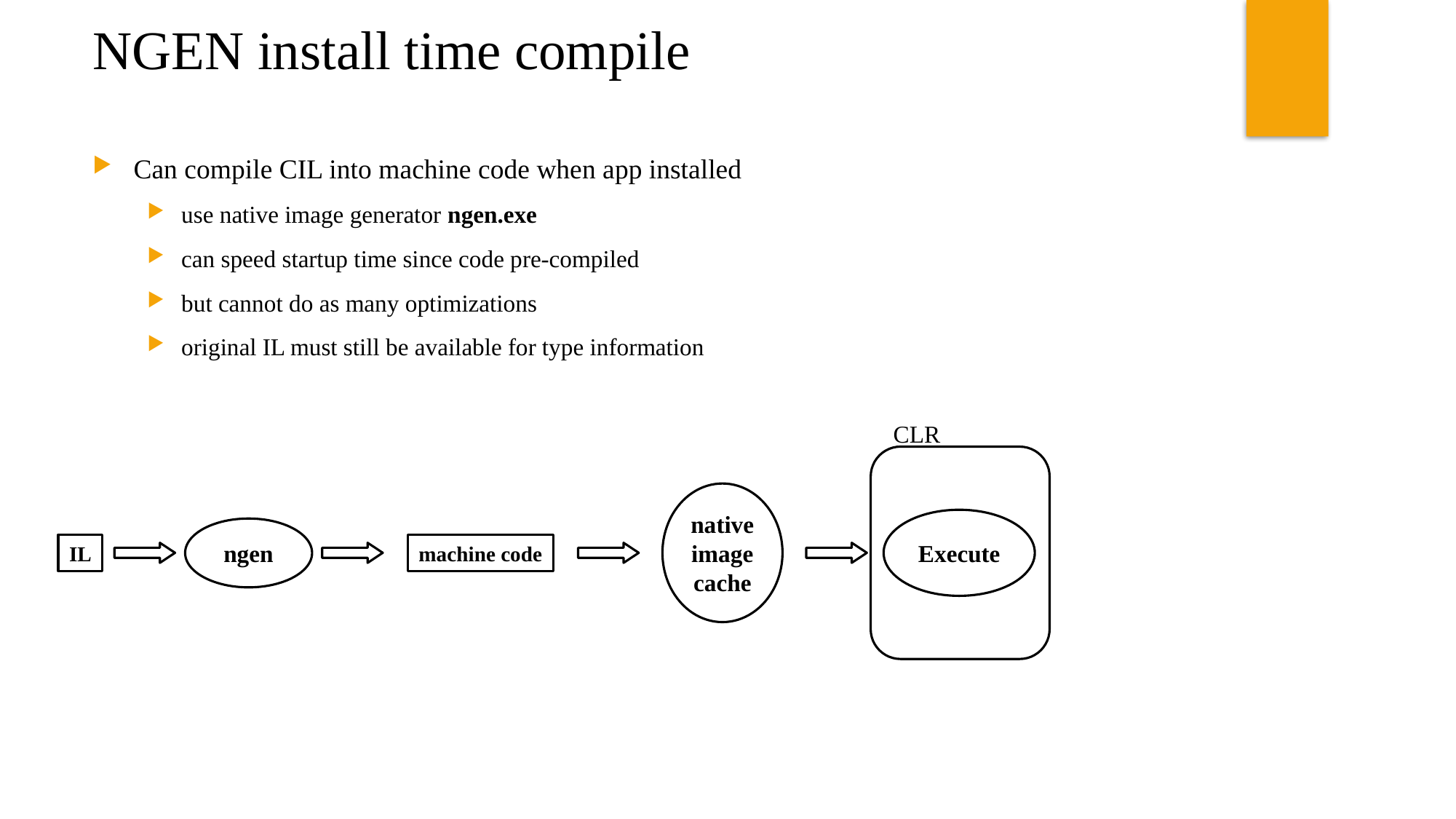

NGEN install time compile
Can compile CIL into machine code when app installed
use native image generator ngen.exe
can speed startup time since code pre-compiled
but cannot do as many optimizations
original IL must still be available for type information
CLR

native
image
cache
Execute
ngen
IL
machine code